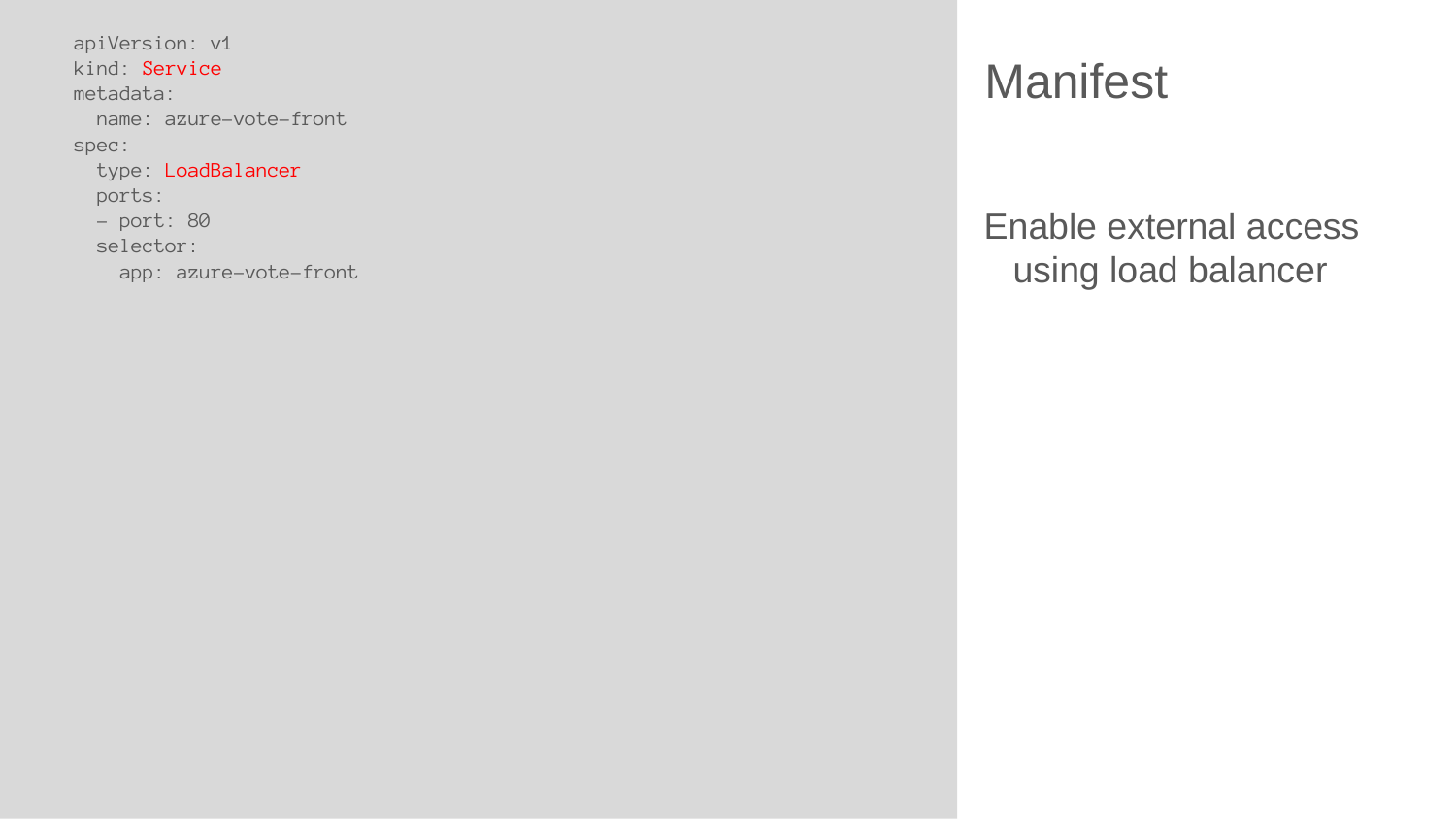

apiVersion: v1
kind: Service
metadata:
  name: azure-vote-front
spec:
  type: LoadBalancer
  ports:
  - port: 80
  selector:
    app: azure-vote-front
# Manifest

Enable external access using load balancer